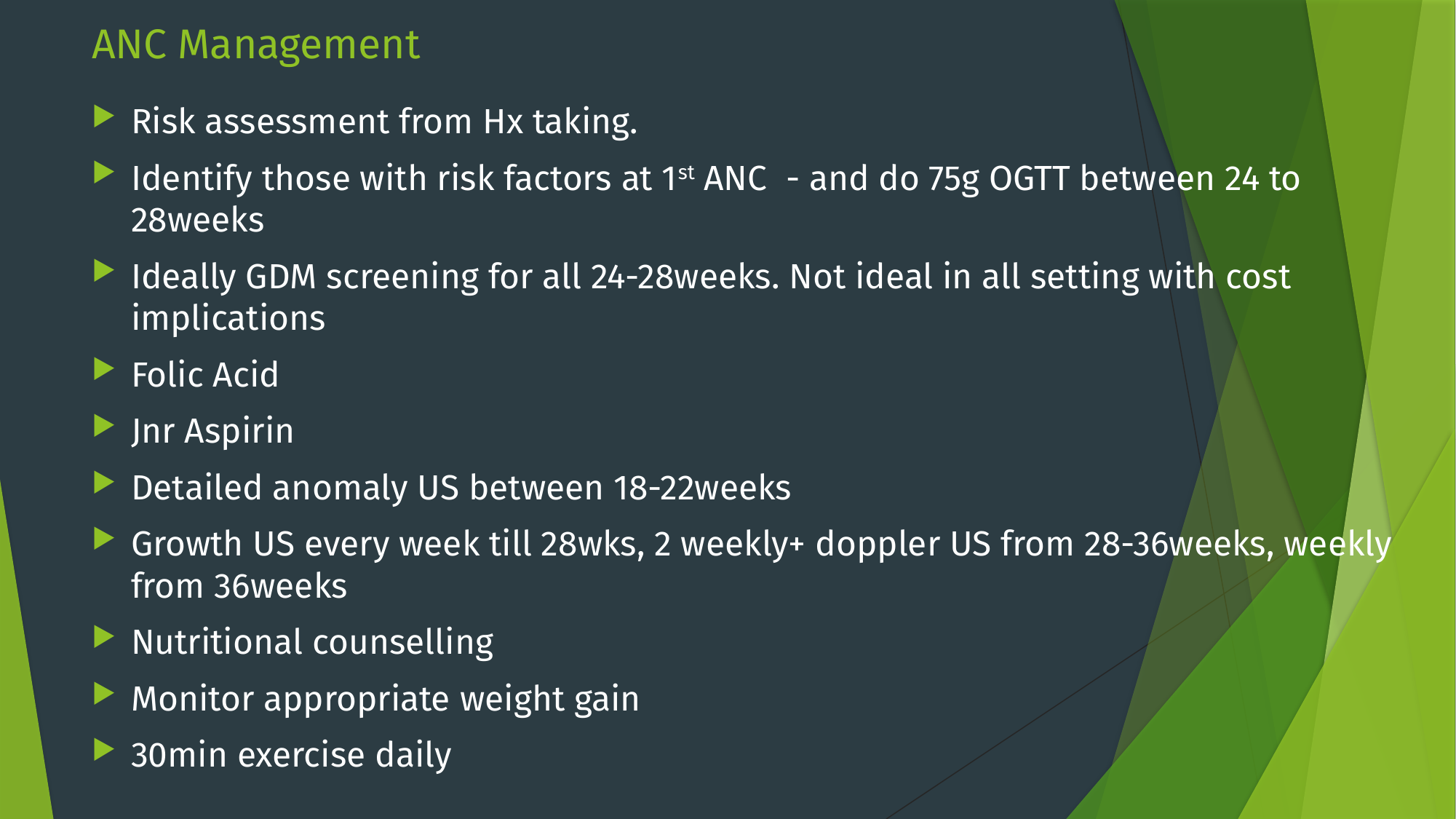

# ANC Management
Risk assessment from Hx taking.
Identify those with risk factors at 1st ANC  - and do 75g OGTT between 24 to 28weeks
Ideally GDM screening for all 24-28weeks. Not ideal in all setting with cost implications
Folic Acid
Jnr Aspirin
Detailed anomaly US between 18-22weeks
Growth US every week till 28wks, 2 weekly+ doppler US from 28-36weeks, weekly from 36weeks
Nutritional counselling
Monitor appropriate weight gain
30min exercise daily